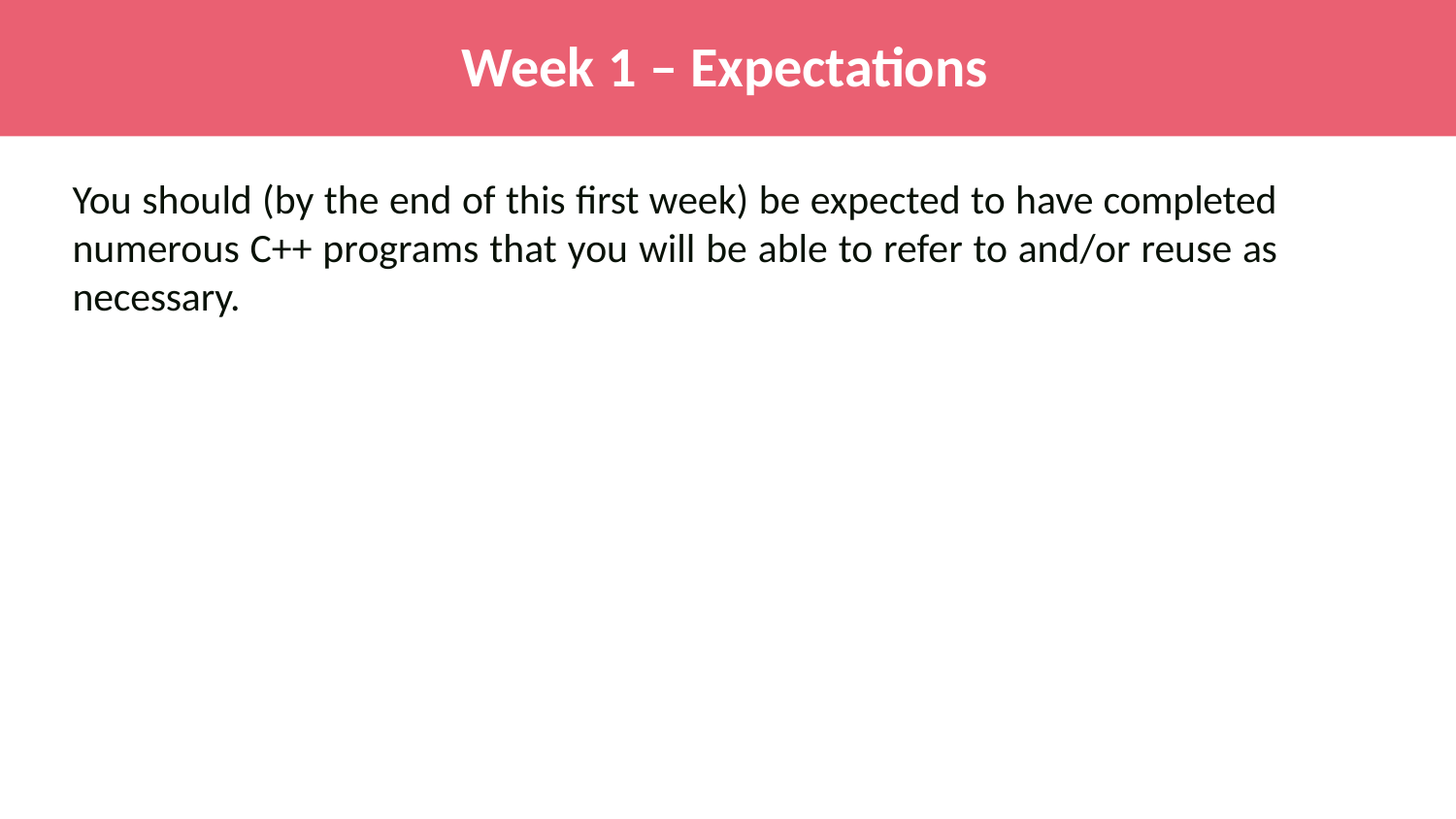

# Week 1 – Expectations
You should (by the end of this first week) be expected to have completed numerous C++ programs that you will be able to refer to and/or reuse as necessary.